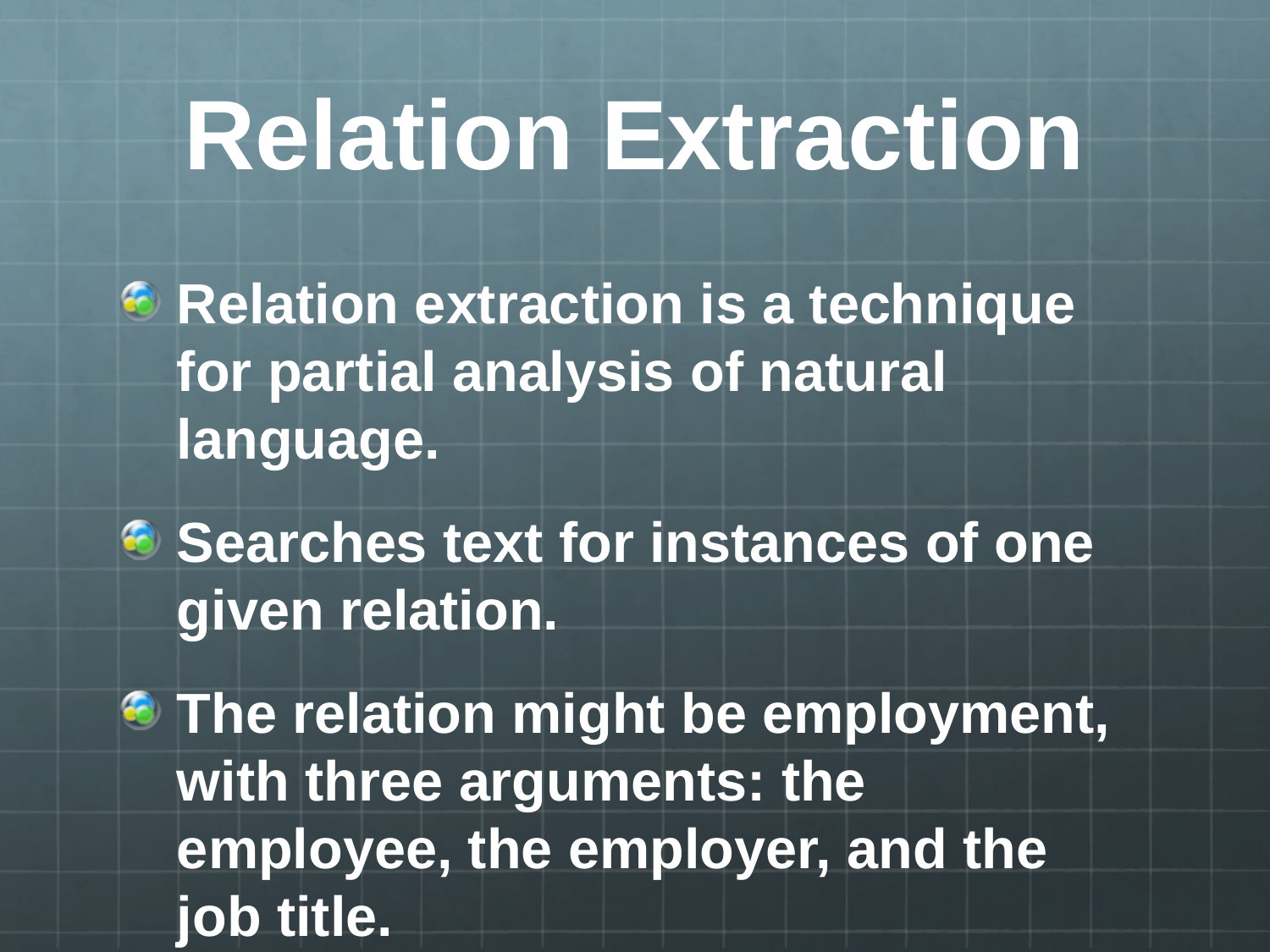

# Relation Extraction
Relation extraction is a technique for partial analysis of natural language.
Searches text for instances of one given relation.
The relation might be employment, with three arguments: the employee, the employer, and the job title.